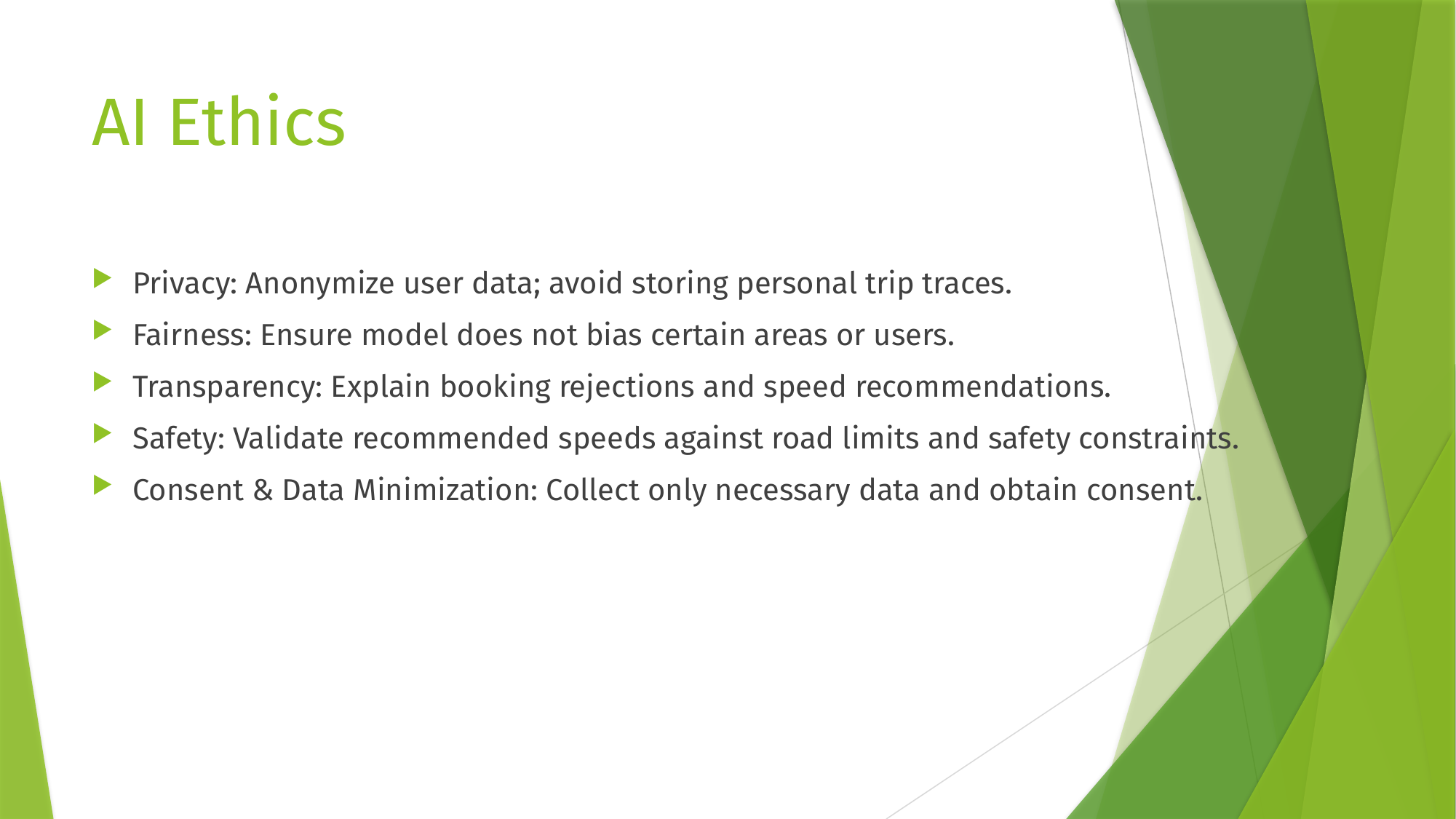

# AI Ethics
Privacy: Anonymize user data; avoid storing personal trip traces.
Fairness: Ensure model does not bias certain areas or users.
Transparency: Explain booking rejections and speed recommendations.
Safety: Validate recommended speeds against road limits and safety constraints.
Consent & Data Minimization: Collect only necessary data and obtain consent.